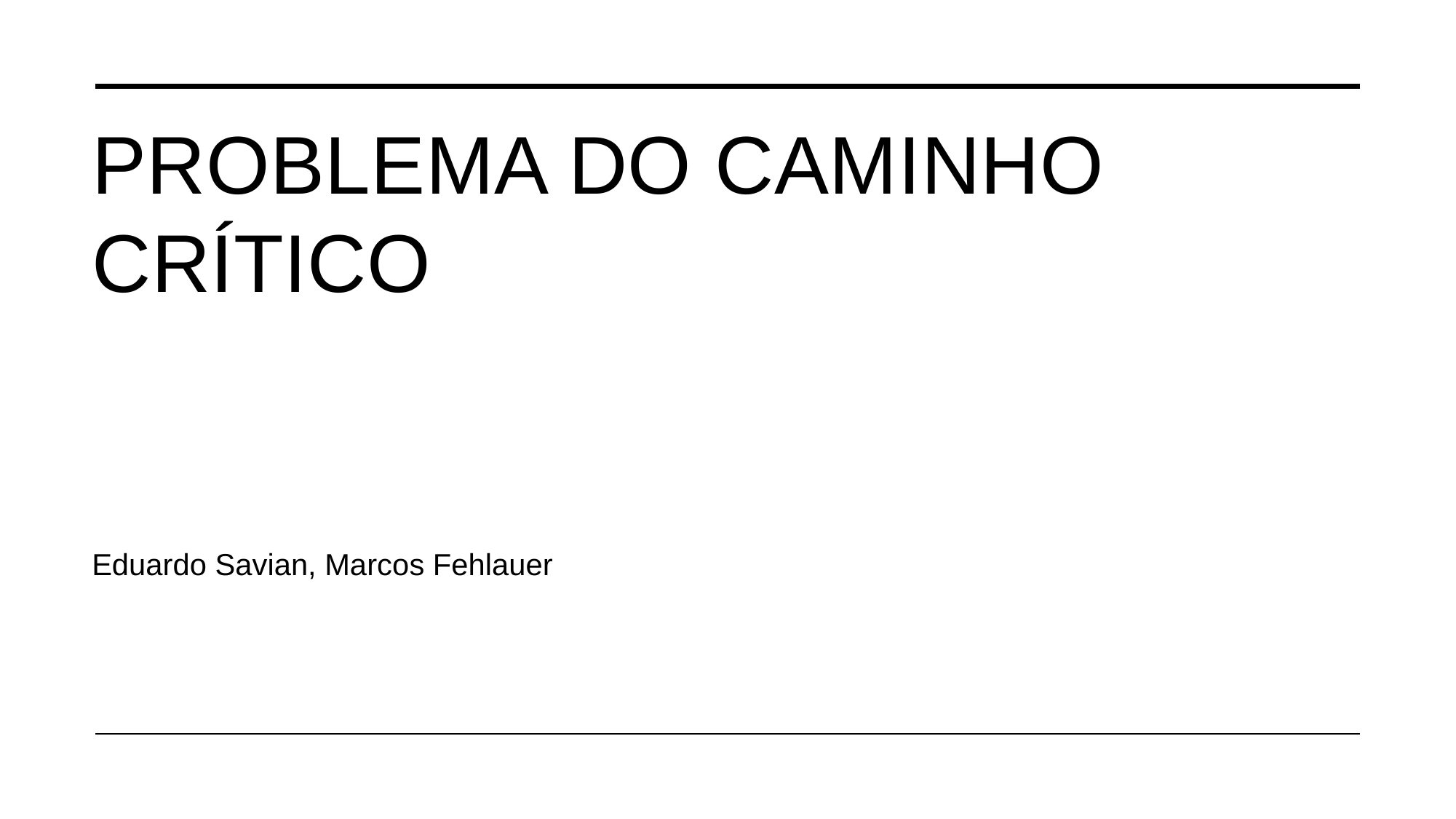

# Problema do caminho crítico

Eduardo Savian, Marcos Fehlauer